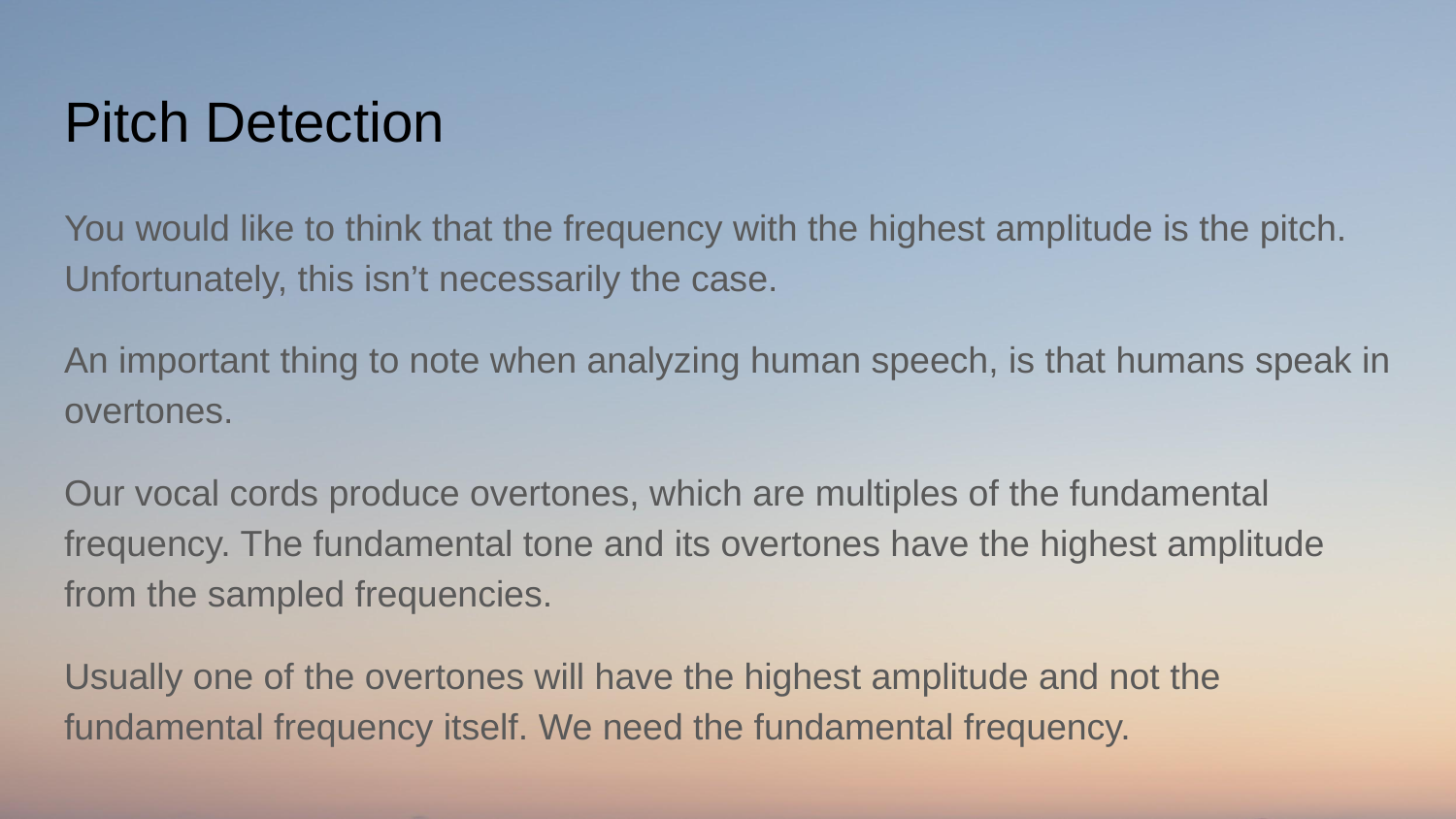

# Pitch Detection
You would like to think that the frequency with the highest amplitude is the pitch. Unfortunately, this isn’t necessarily the case.
An important thing to note when analyzing human speech, is that humans speak in overtones.
Our vocal cords produce overtones, which are multiples of the fundamental frequency. The fundamental tone and its overtones have the highest amplitude from the sampled frequencies.
Usually one of the overtones will have the highest amplitude and not the fundamental frequency itself. We need the fundamental frequency.